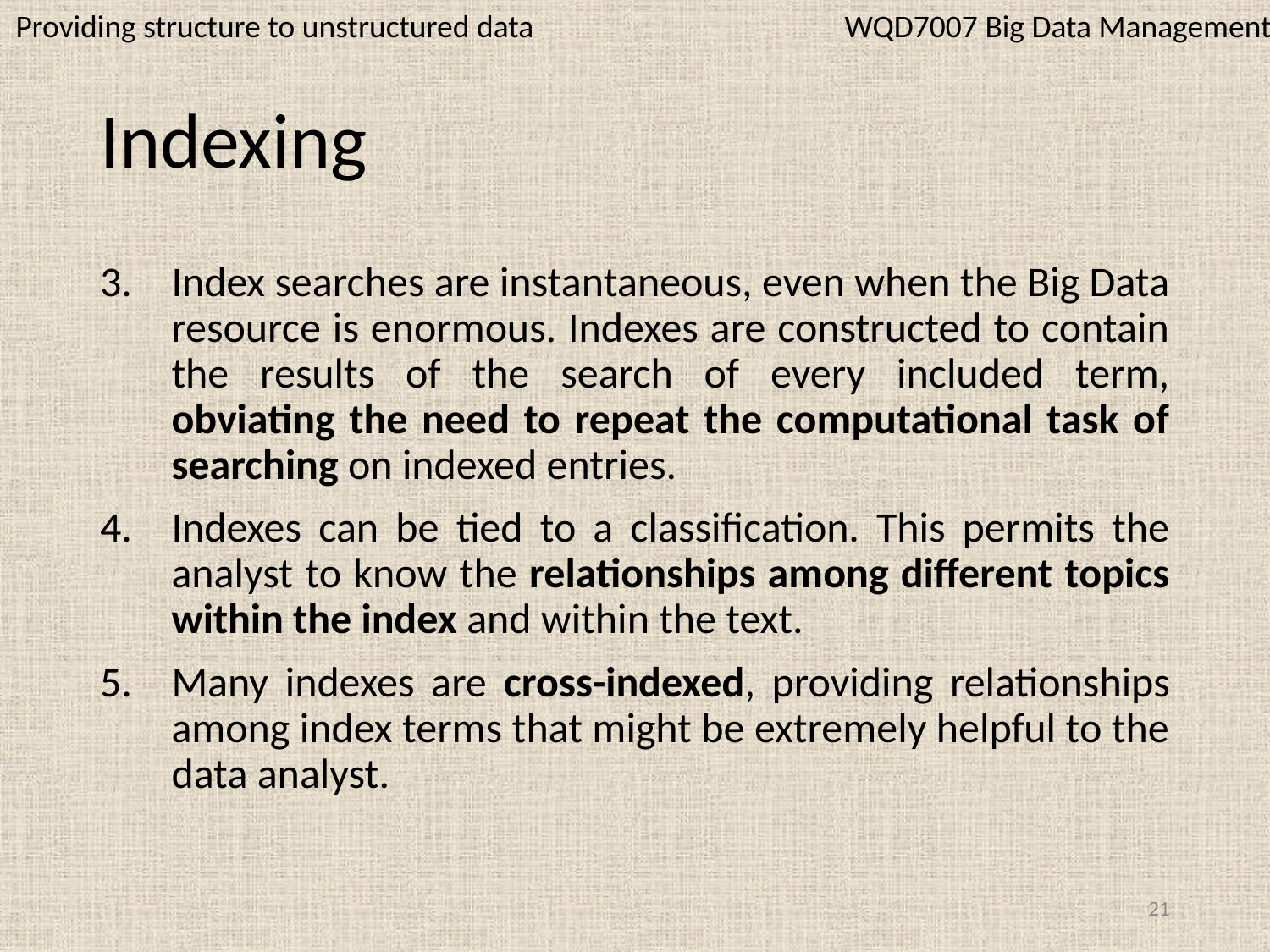

WQD7007 Big Data Management
Providing structure to unstructured data
# Indexing
Index searches are instantaneous, even when the Big Data resource is enormous. Indexes are constructed to contain the results of the search of every included term, obviating the need to repeat the computational task of searching on indexed entries.
Indexes can be tied to a classification. This permits the analyst to know the relationships among different topics within the index and within the text.
Many indexes are cross-indexed, providing relationships among index terms that might be extremely helpful to the data analyst.

21